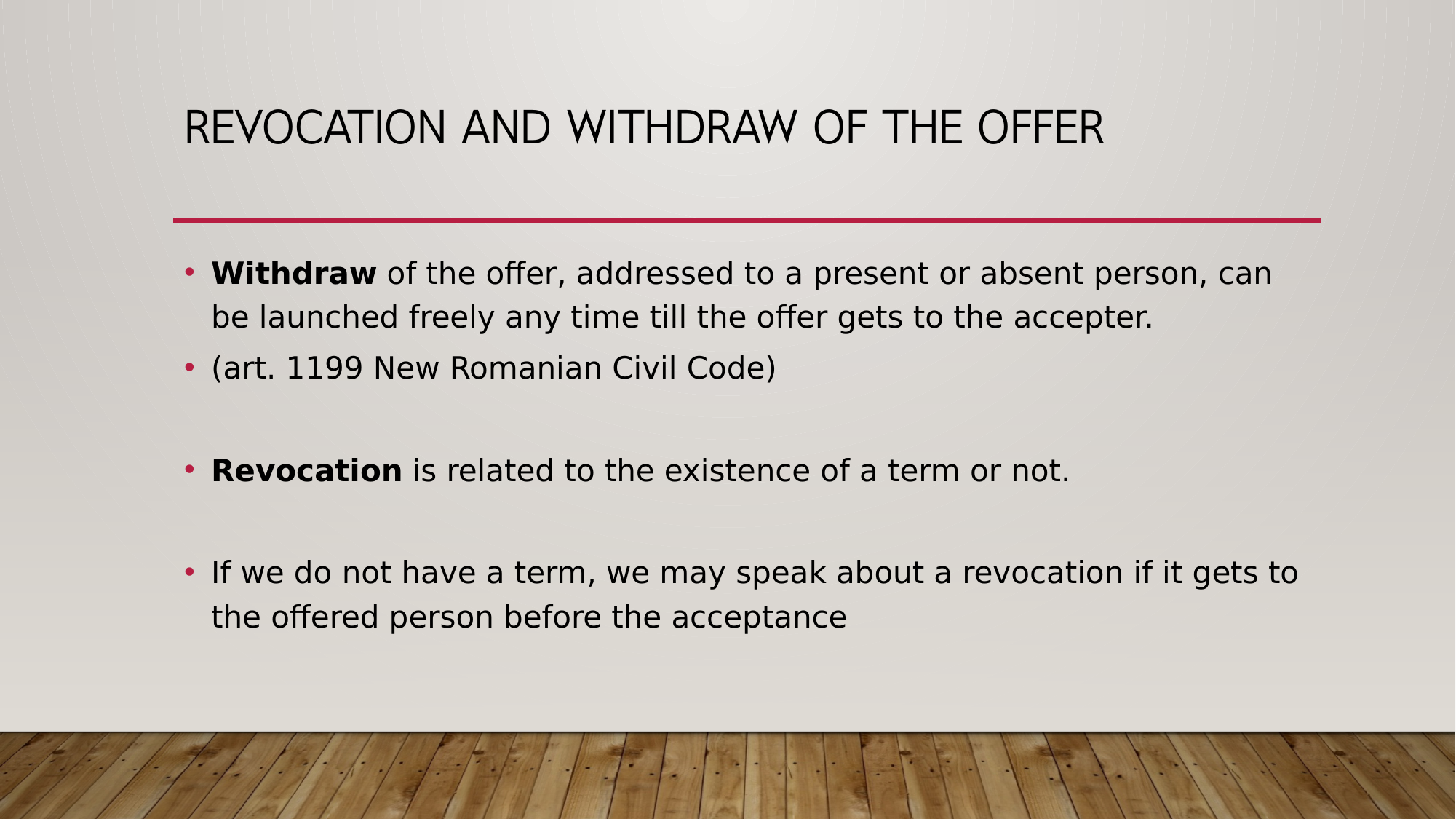

# REVOCATION AND WITHDRAW OF THE OFFER
Withdraw of the offer, addressed to a present or absent person, can be launched freely any time till the offer gets to the accepter.
(art. 1199 New Romanian Civil Code)

Revocation is related to the existence of a term or not.

If we do not have a term, we may speak about a revocation if it gets to the offered person before the acceptance